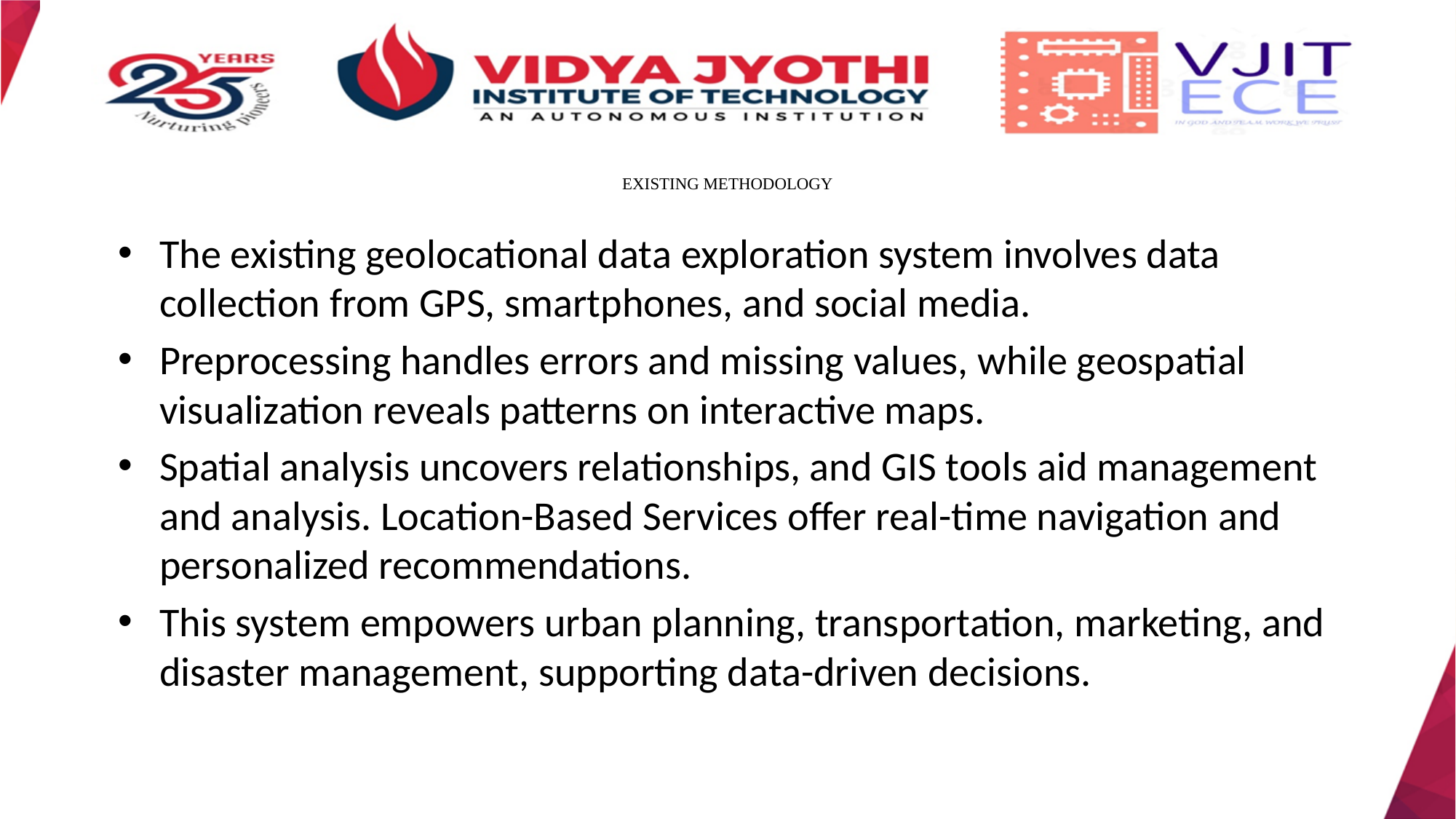

# EXISTING METHODOLOGY
The existing geolocational data exploration system involves data collection from GPS, smartphones, and social media.
Preprocessing handles errors and missing values, while geospatial visualization reveals patterns on interactive maps.
Spatial analysis uncovers relationships, and GIS tools aid management and analysis. Location-Based Services offer real-time navigation and personalized recommendations.
This system empowers urban planning, transportation, marketing, and disaster management, supporting data-driven decisions.
Project review -2- ECE Department
5